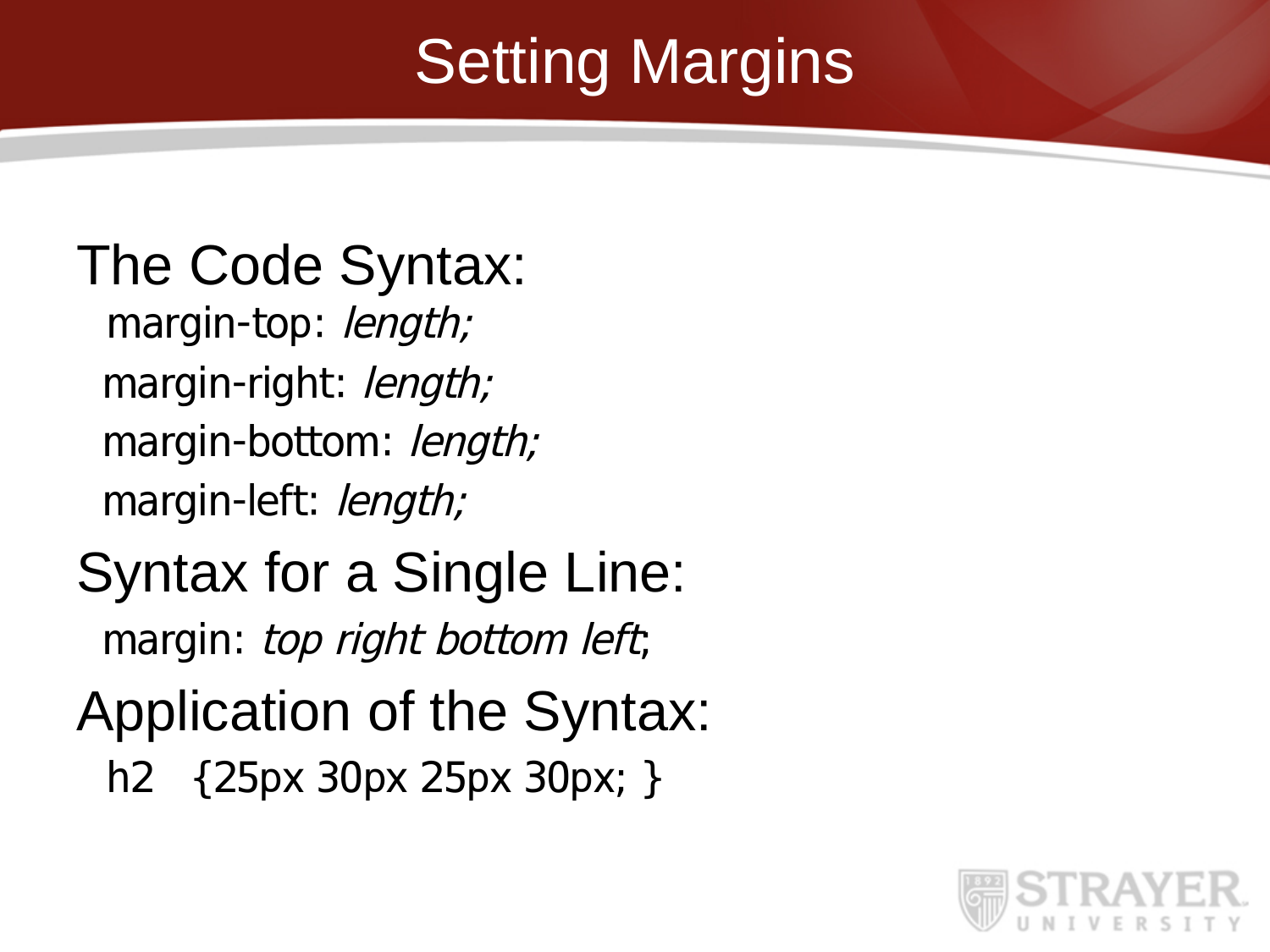

# Setting Margins
The Code Syntax:
margin-top: length;
  margin-right: length;
  margin-bottom: length;
  margin-left: length;
Syntax for a Single Line:
  margin: top right bottom left;
Application of the Syntax:
	h2   {25px 30px 25px 30px; }